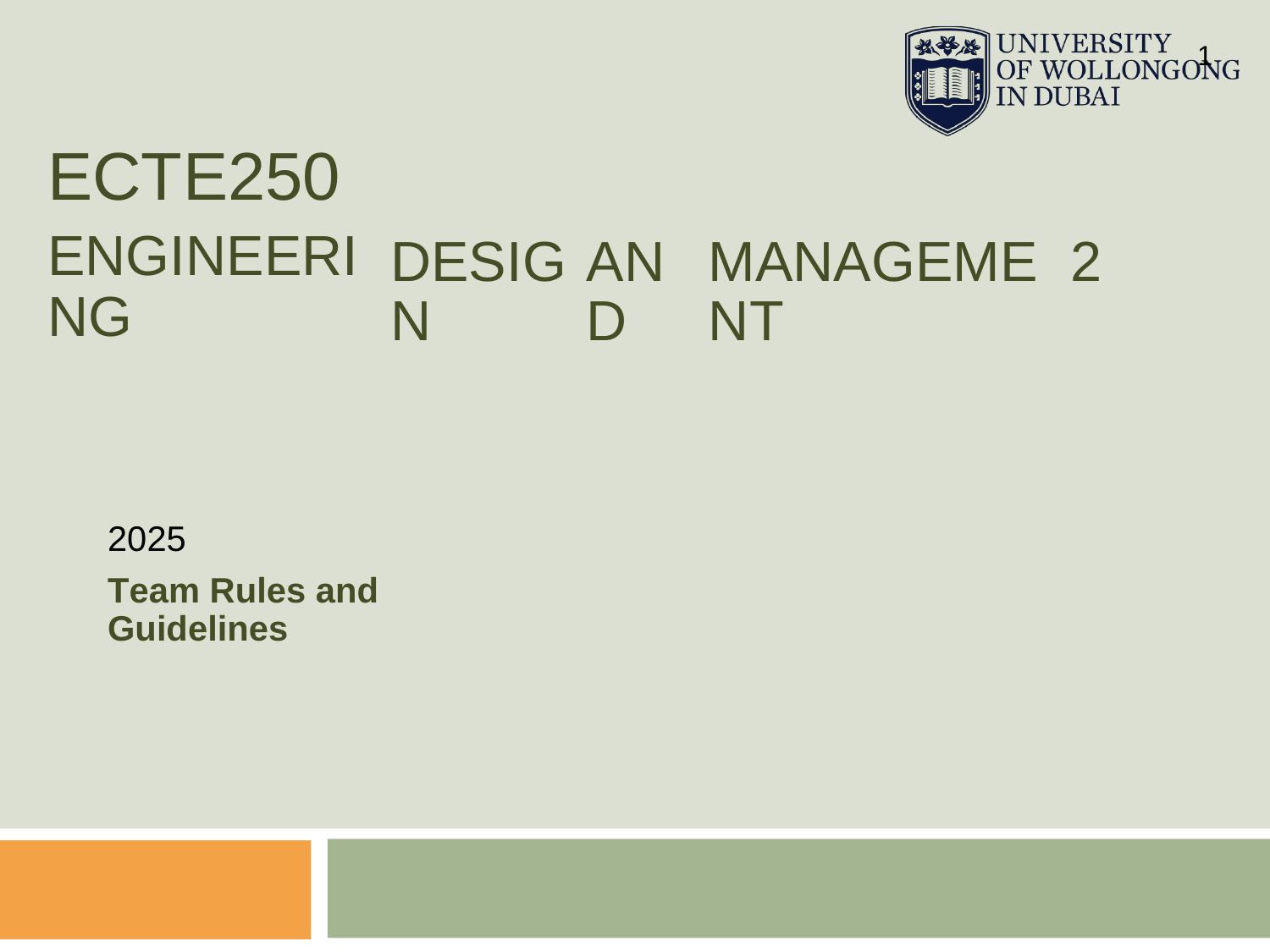

1
ECTE250
ENGINEERING
DESIGN
AND
MANAGEMENT
2
2025
Team Rules and Guidelines